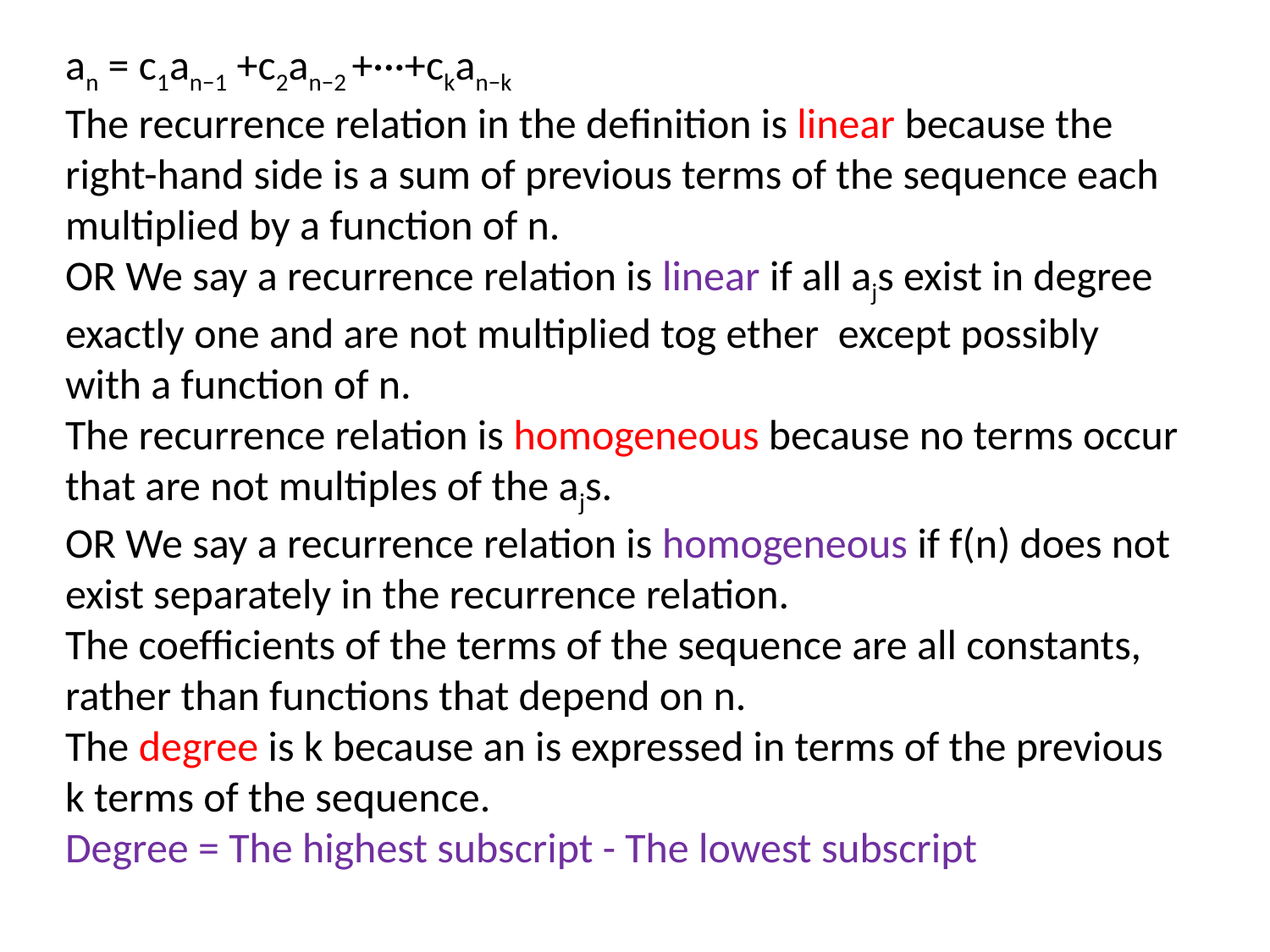

an = c1an−1 +c2an−2 +···+ckan−k
The recurrence relation in the deﬁnition is linear because the right-hand side is a sum of previous terms of the sequence each multiplied by a function of n.
OR We say a recurrence relation is linear if all ajs exist in degree  exactly one and are not multiplied tog ether  except possibly with a function of n.
The recurrence relation is homogeneous because no terms occur that are not multiples of the ajs.
OR We say a recurrence relation is homogeneous if f(n) does not  exist separately in the recurrence relation.
The coefﬁcients of the terms of the sequence are all constants, rather than functions that depend on n.
The degree is k because an is expressed in terms of the previous k terms of the sequence.
Degree = The highest subscript - The lowest subscript